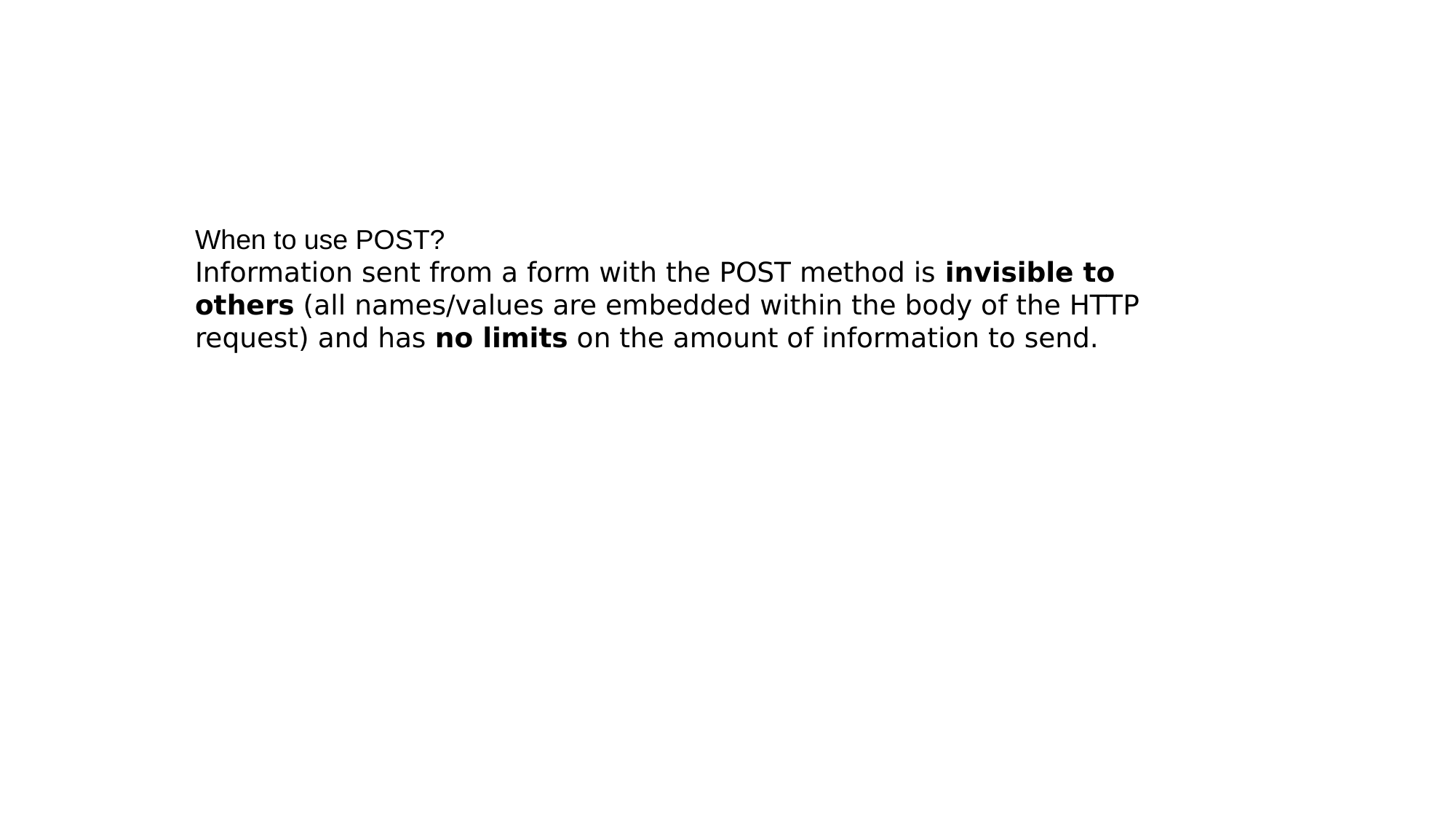

When to use POST?
Information sent from a form with the POST method is invisible to others (all names/values are embedded within the body of the HTTP request) and has no limits on the amount of information to send.